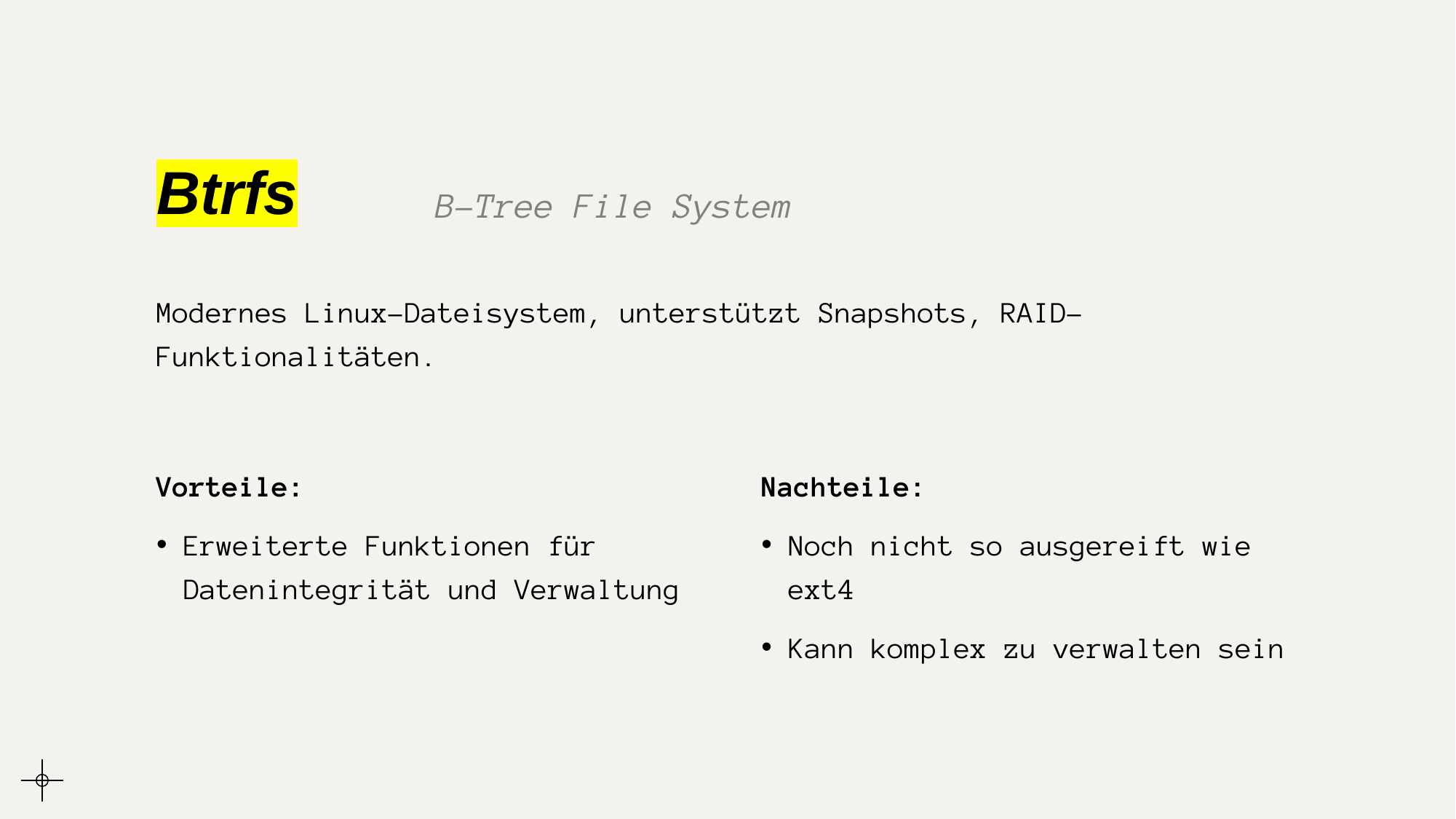

# Btrfs
B-Tree File System
Modernes Linux-Dateisystem, unterstützt Snapshots, RAID-Funktionalitäten.
Vorteile:
Erweiterte Funktionen für Datenintegrität und Verwaltung
Nachteile:
Noch nicht so ausgereift wie ext4
Kann komplex zu verwalten sein